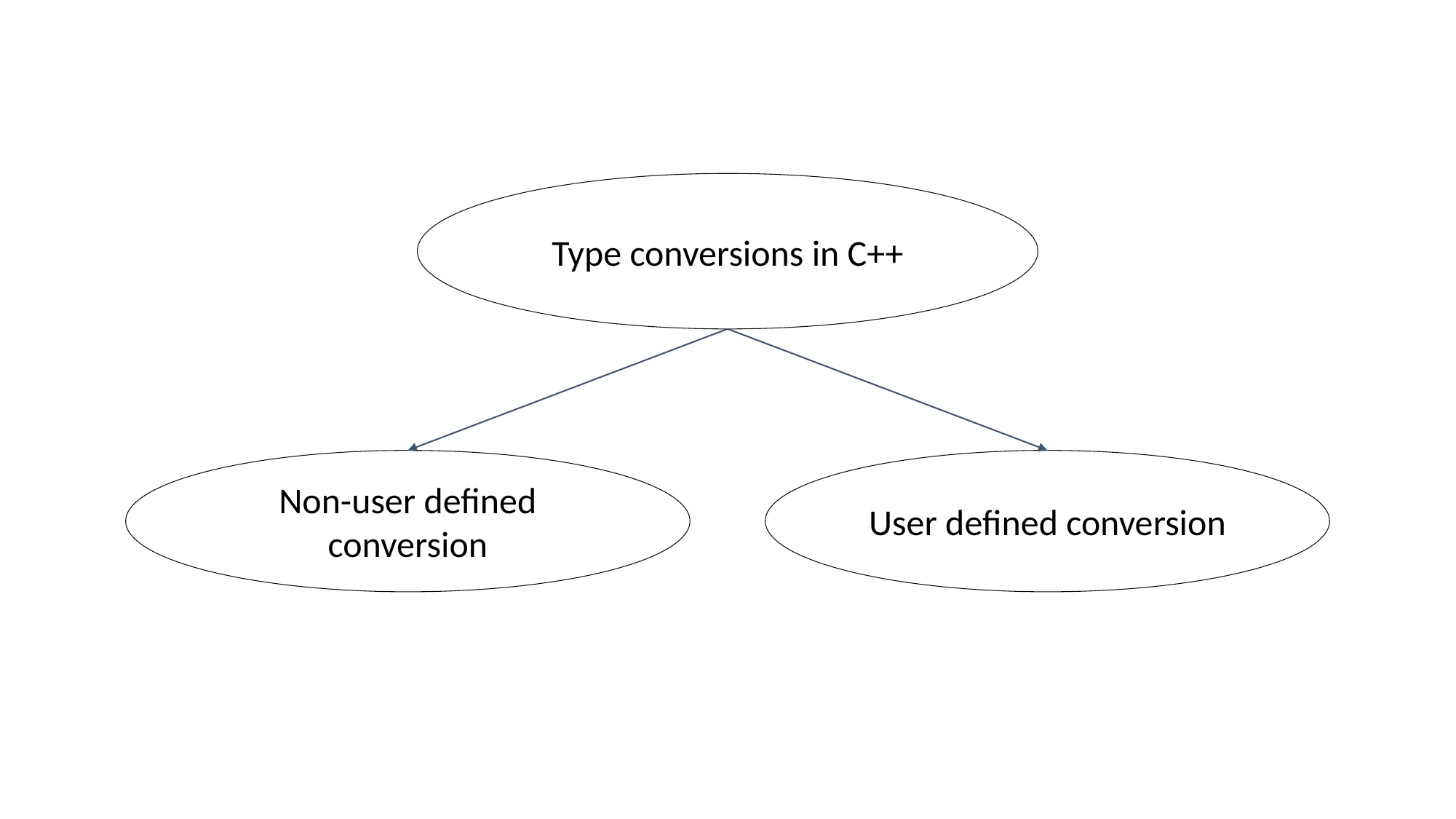

Type conversions in C++
Non-user defined conversion
User defined conversion
2